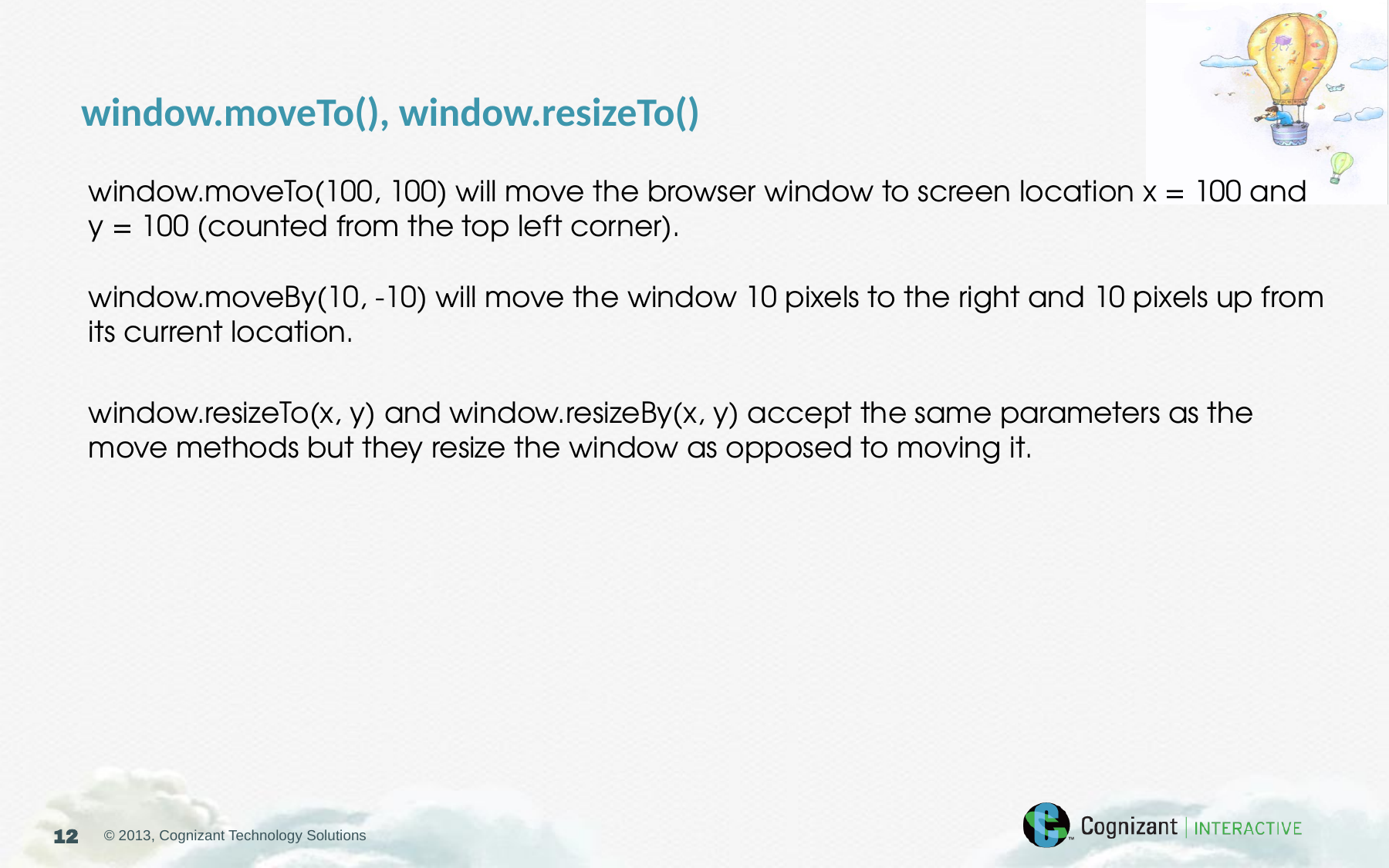

window.moveTo(), window.resizeTo()
window.moveTo(100, 100) will move the browser window to screen location x = 100 and y = 100 (counted from the top left corner).
window.moveBy(10, -10) will move the window 10 pixels to the right and 10 pixels up from its current location.
window.resizeTo(x, y) and window.resizeBy(x, y) accept the same parameters as the move methods but they resize the window as opposed to moving it.